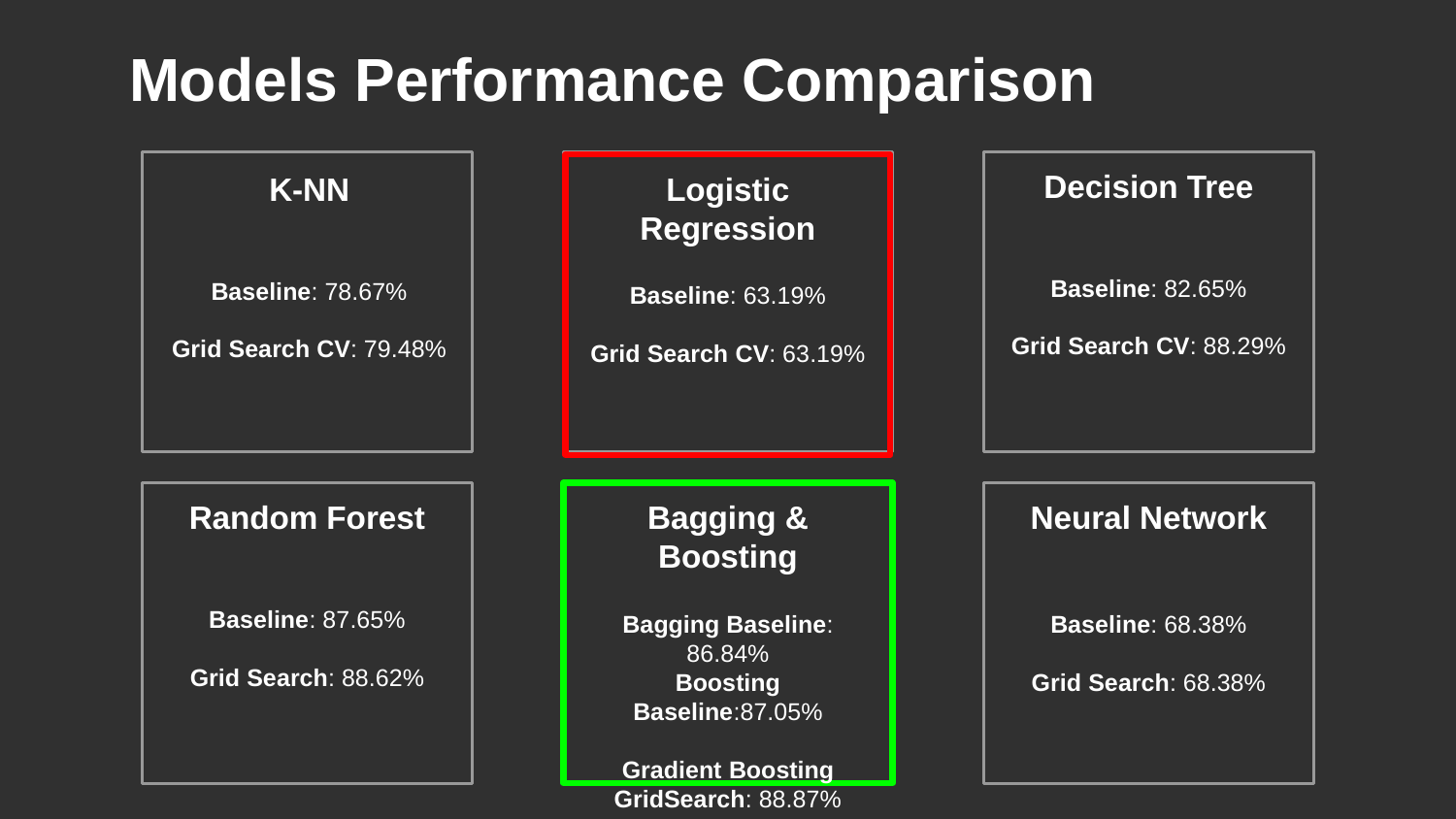

# Models Performance Comparison

Decision Tree

Baseline: 82.65%

Grid Search CV: 88.29%

K-NN

Baseline: 78.67%

Grid Search CV: 79.48%

Logistic Regression

Baseline: 63.19%

Grid Search CV: 63.19%

Random Forest

Baseline: 87.65%

Grid Search: 88.62%

Bagging & Boosting

Bagging Baseline: 86.84%
Boosting Baseline:87.05%

Gradient Boosting GridSearch: 88.87%

Neural Network

Baseline: 68.38%

Grid Search: 68.38%